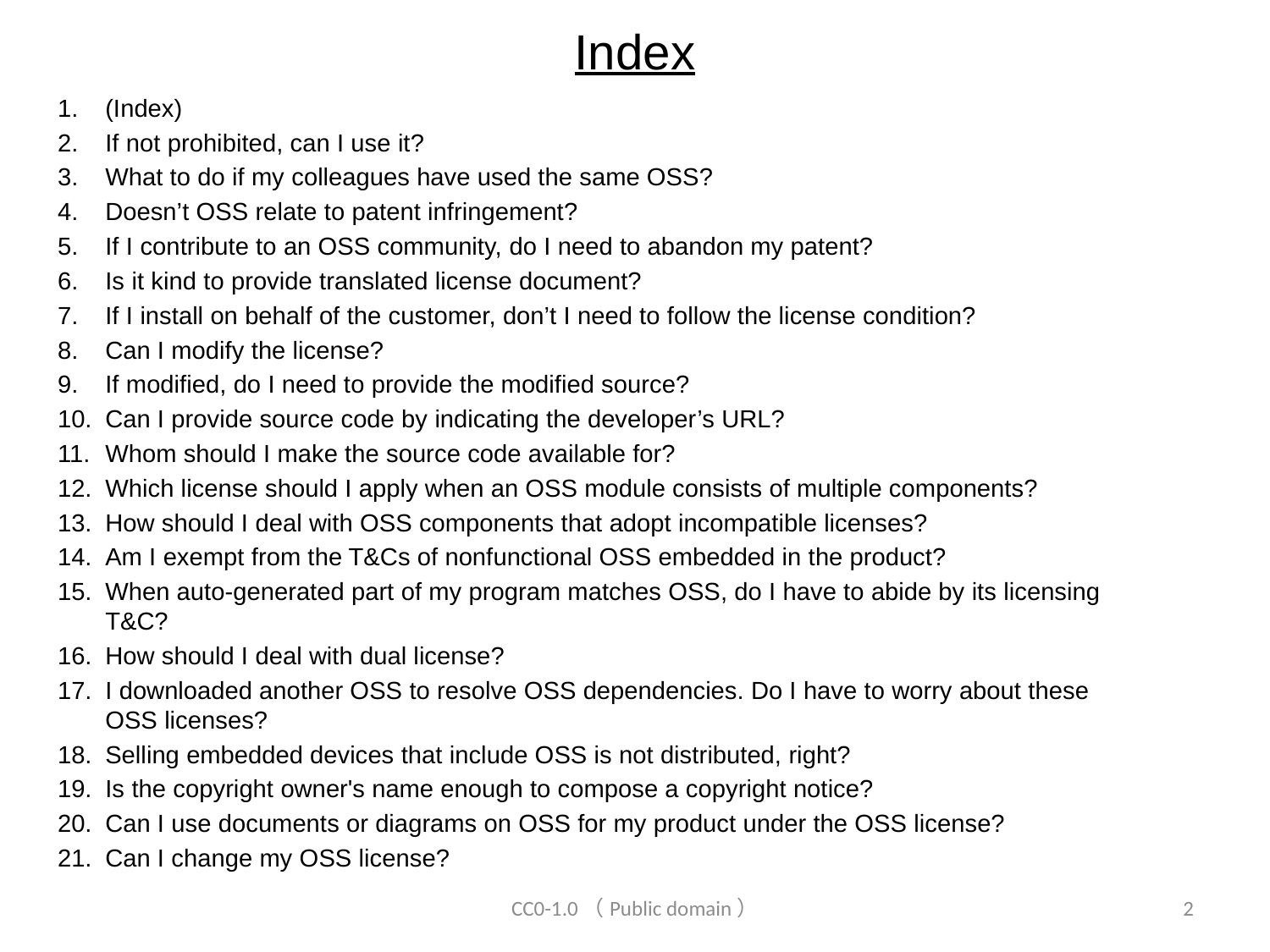

# Index
(Index)
If not prohibited, can I use it?
What to do if my colleagues have used the same OSS?
Doesn’t OSS relate to patent infringement?
If I contribute to an OSS community, do I need to abandon my patent?
Is it kind to provide translated license document?
If I install on behalf of the customer, don’t I need to follow the license condition?
Can I modify the license?
If modified, do I need to provide the modified source?
Can I provide source code by indicating the developer’s URL?
Whom should I make the source code available for?
Which license should I apply when an OSS module consists of multiple components?
How should I deal with OSS components that adopt incompatible licenses?
Am I exempt from the T&Cs of nonfunctional OSS embedded in the product?
When auto-generated part of my program matches OSS, do I have to abide by its licensing T&C?
How should I deal with dual license?
I downloaded another OSS to resolve OSS dependencies. Do I have to worry about these OSS licenses?
Selling embedded devices that include OSS is not distributed, right?
Is the copyright owner's name enough to compose a copyright notice?
Can I use documents or diagrams on OSS for my product under the OSS license?
Can I change my OSS license?
CC0-1.0（Public domain）
2